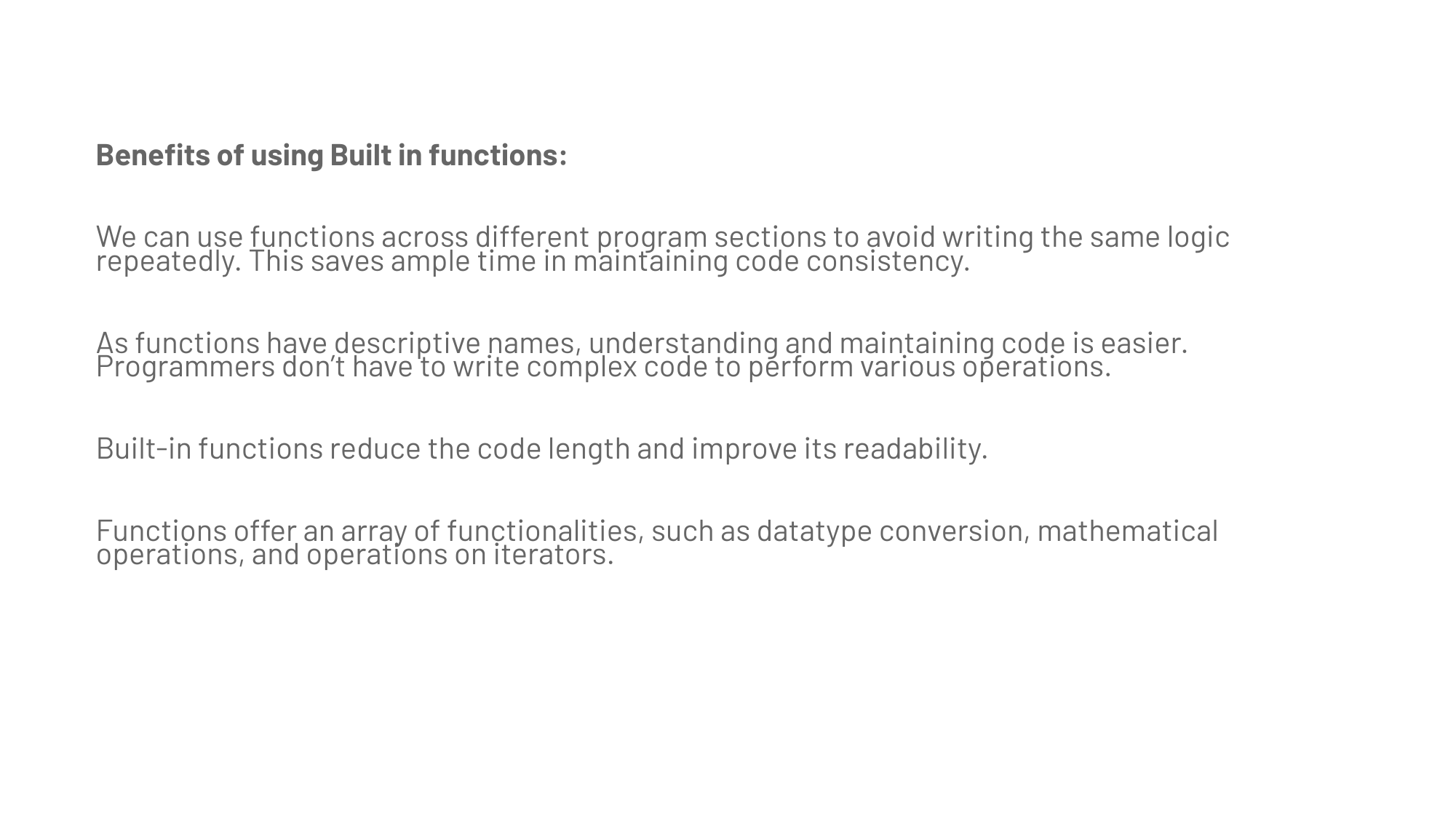

Benefits of using Built in functions:

We can use functions across different program sections to avoid writing the same logic repeatedly. This saves ample time in maintaining code consistency.

As functions have descriptive names, understanding and maintaining code is easier. Programmers don’t have to write complex code to perform various operations.

Built-in functions reduce the code length and improve its readability.

Functions offer an array of functionalities, such as datatype conversion, mathematical operations, and operations on iterators.